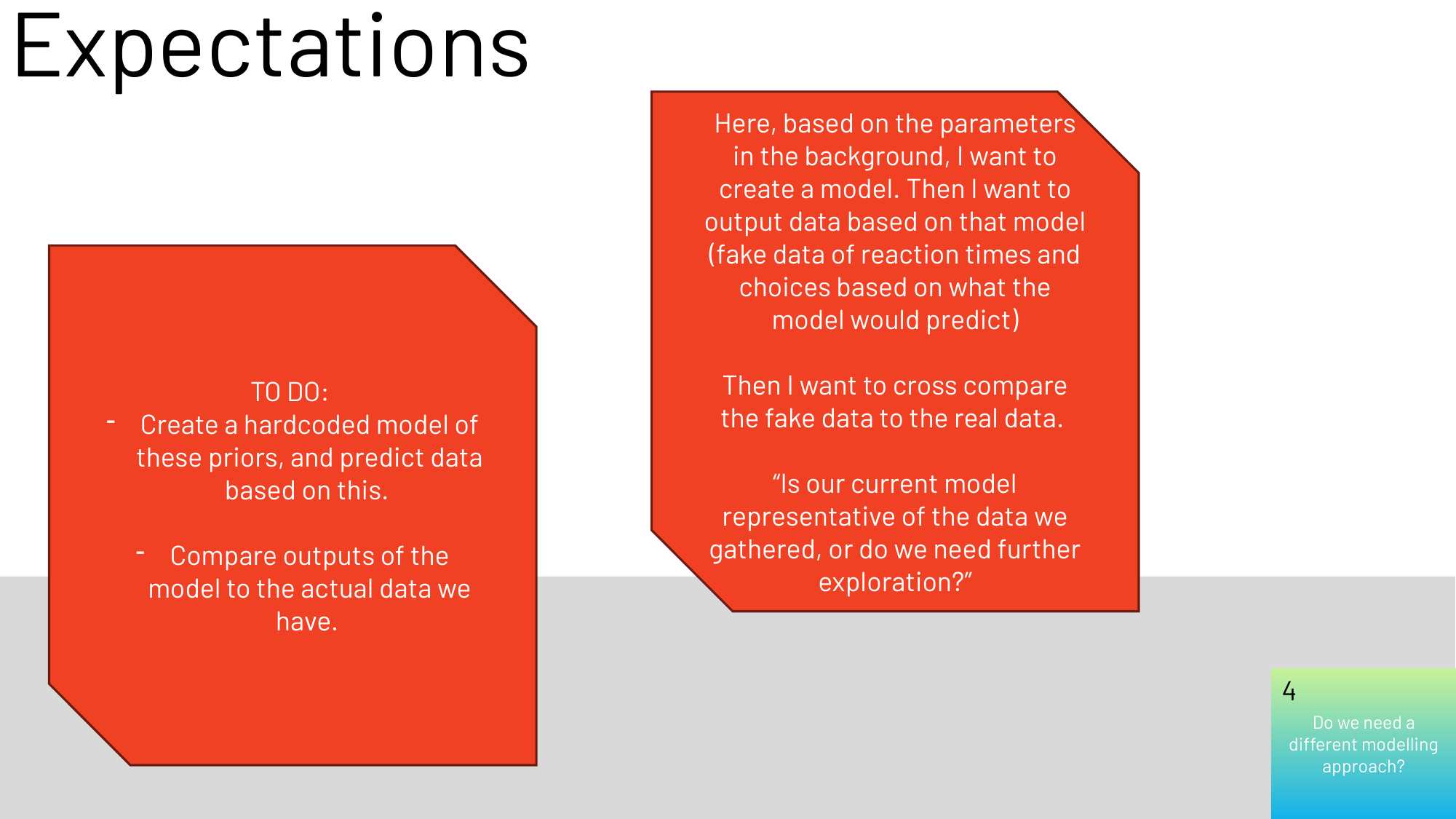

Expectations
Here, based on the parameters in the background, I want to create a model. Then I want to output data based on that model (fake data of reaction times and choices based on what the model would predict)

Then I want to cross compare the fake data to the real data.
“Is our current model representative of the data we gathered, or do we need further exploration?”
TO DO:
Create a hardcoded model of these priors, and predict data based on this.

Compare outputs of the model to the actual data we have.

4
Do we need a different modelling approach?